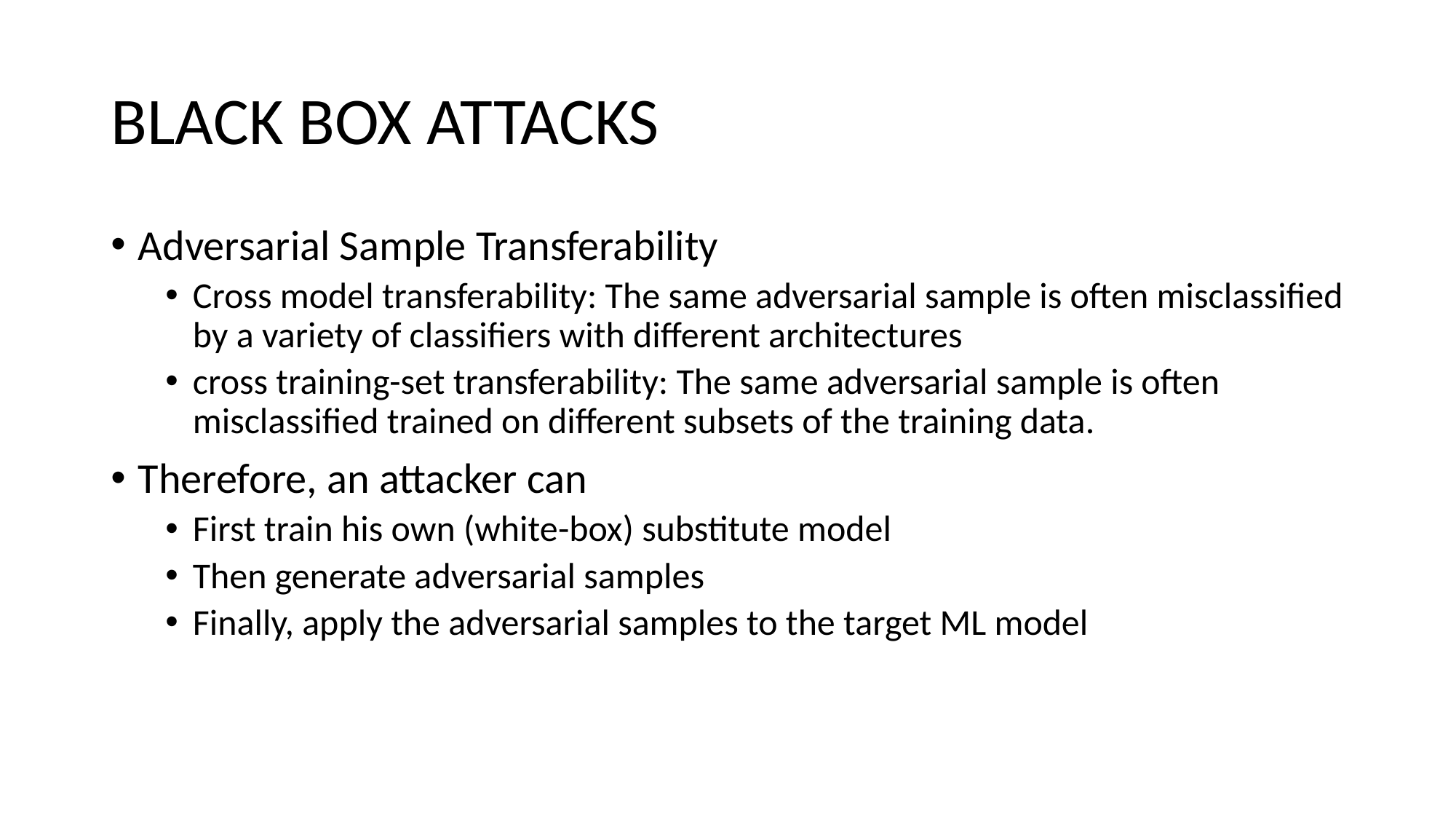

# BLACK BOX ATTACKS
Adversarial Sample Transferability
Cross model transferability: The same adversarial sample is often misclassified by a variety of classifiers with different architectures
cross training-set transferability: The same adversarial sample is often misclassified trained on different subsets of the training data.
Therefore, an attacker can
First train his own (white-box) substitute model
Then generate adversarial samples
Finally, apply the adversarial samples to the target ML model